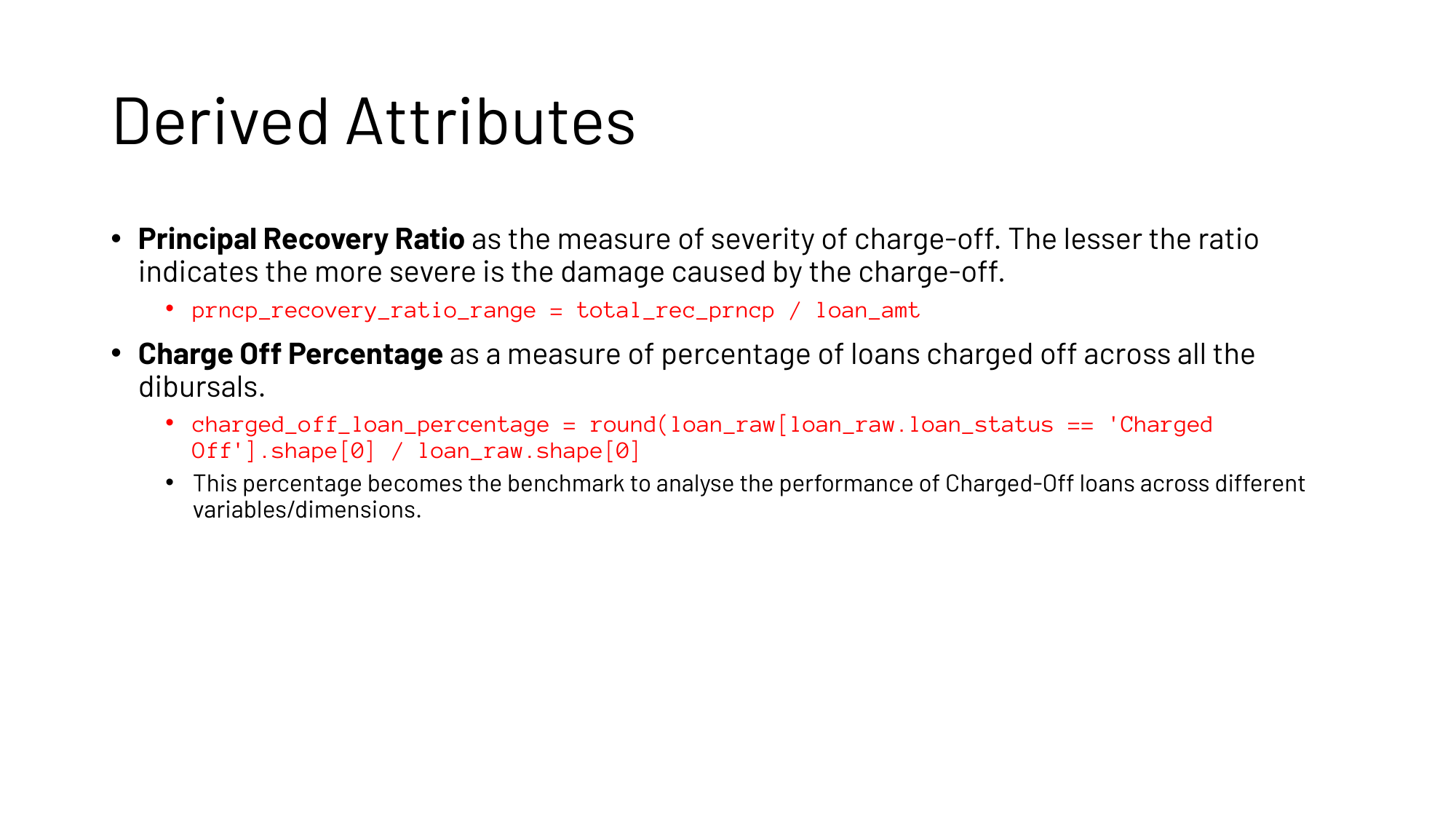

# Derived Attributes
Principal Recovery Ratio as the measure of severity of charge-off. The lesser the ratio indicates the more severe is the damage caused by the charge-off.
prncp_recovery_ratio_range = total_rec_prncp / loan_amt
Charge Off Percentage as a measure of percentage of loans charged off across all the dibursals.
charged_off_loan_percentage = round(loan_raw[loan_raw.loan_status == 'Charged Off'].shape[0] / loan_raw.shape[0]
This percentage becomes the benchmark to analyse the performance of Charged-Off loans across different variables/dimensions.